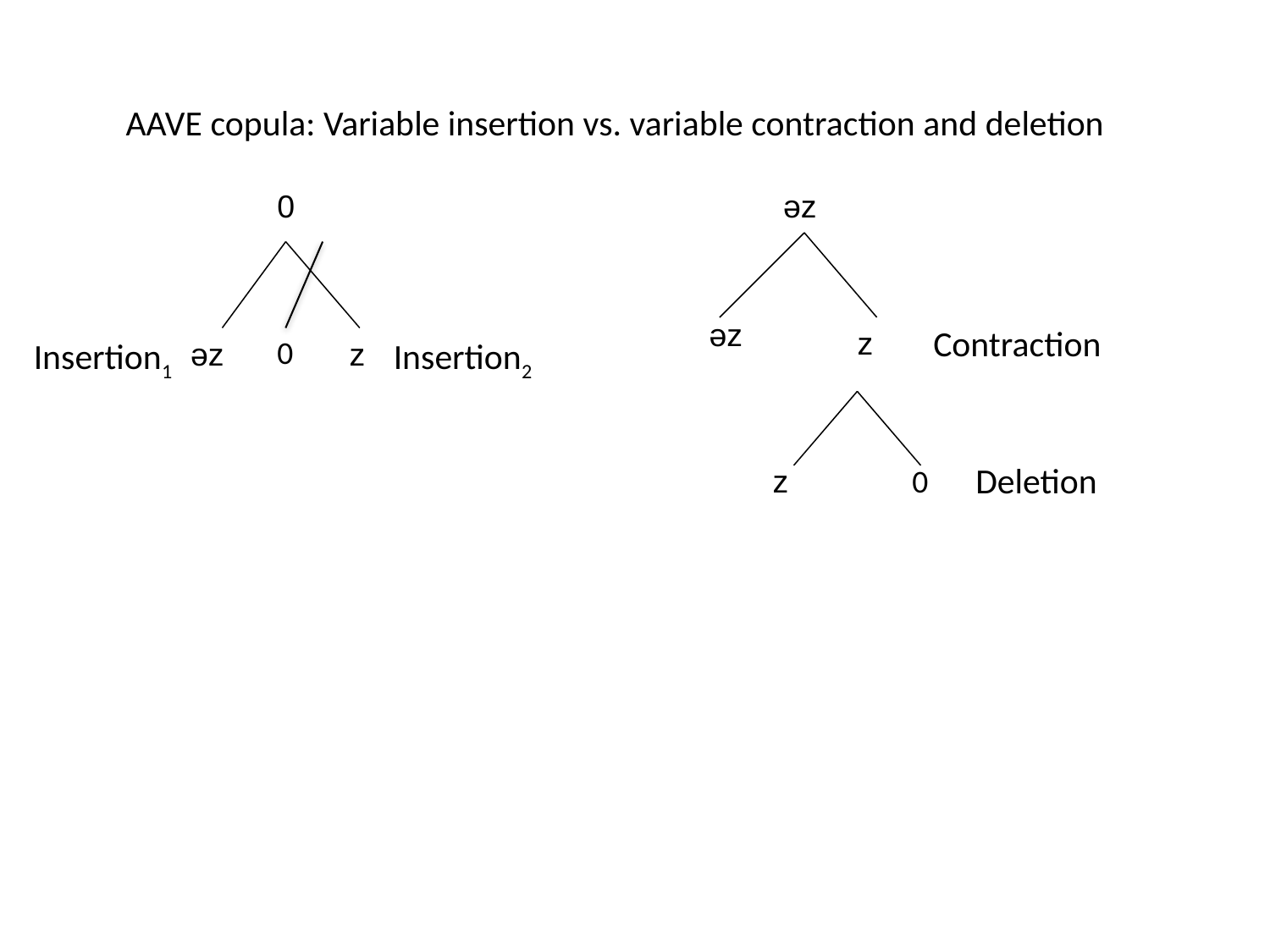

# AAVE copula: Variable insertion vs. variable contraction and deletion
0
 əz

 əz
Contraction
 z
0
Insertion1
 əz
 z
Insertion2

Deletion
 z
0